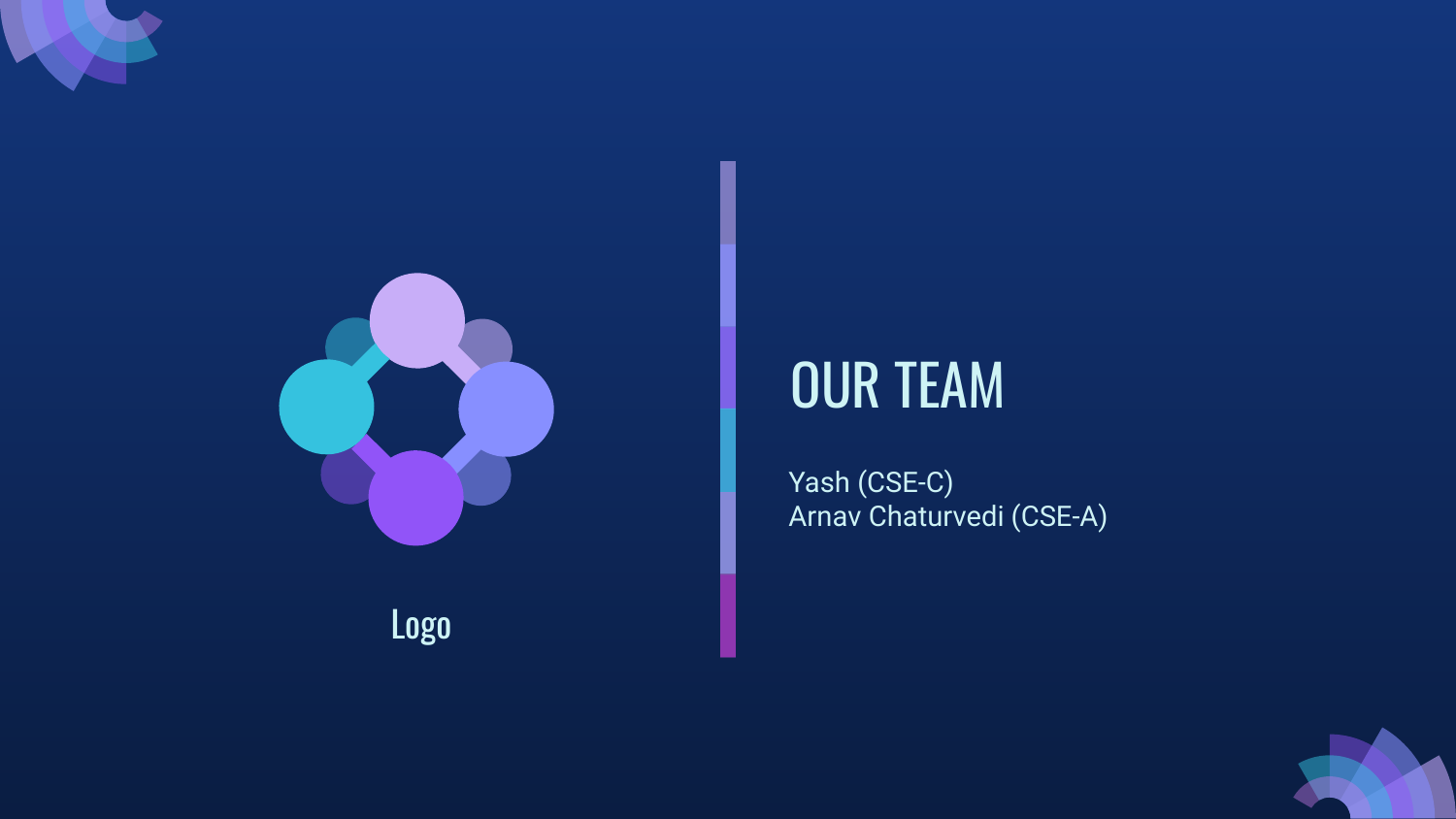

# OUR TEAM

Yash (CSE-C)
Arnav Chaturvedi (CSE-A)

Logo